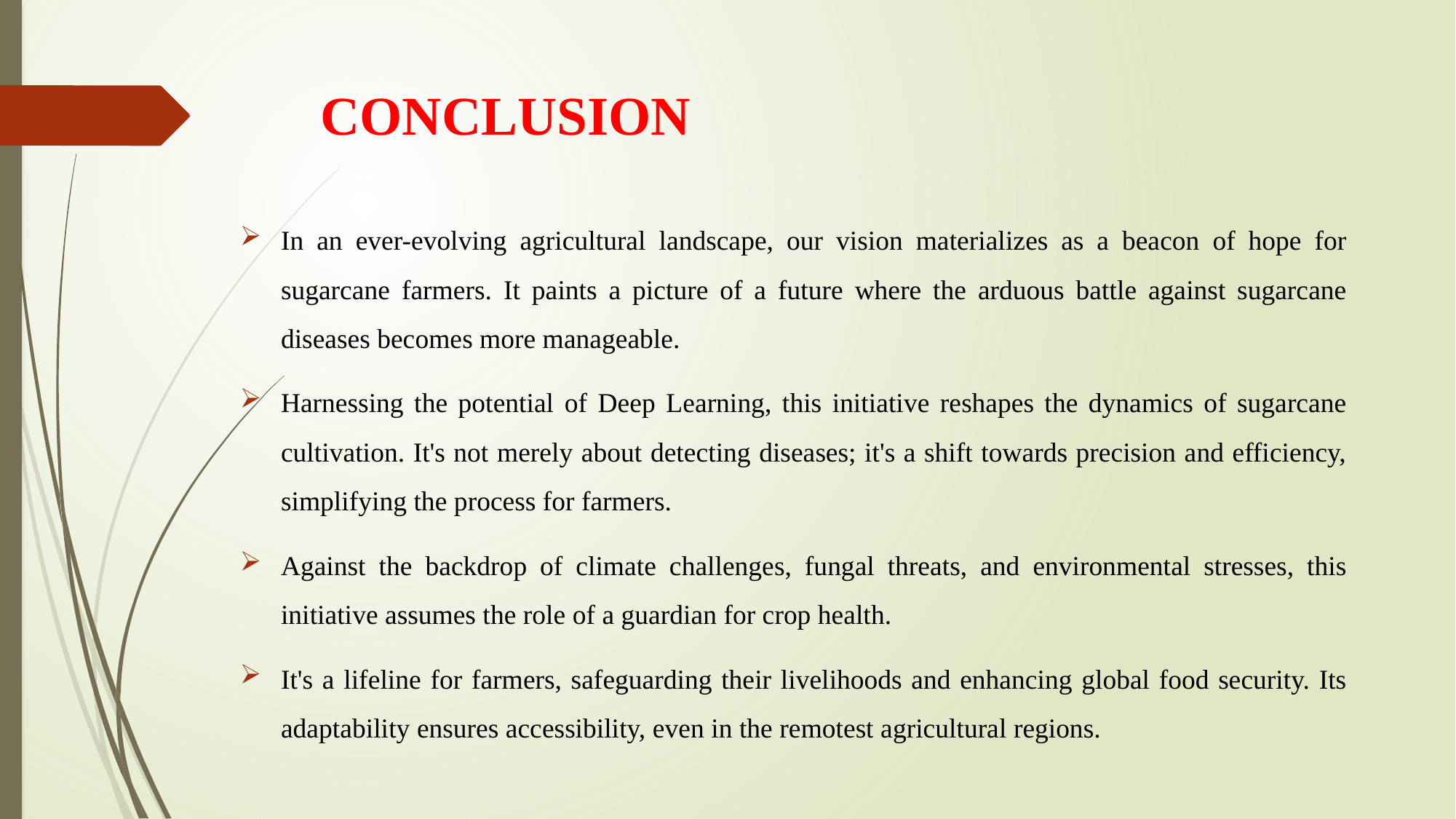

# CONCLUSION
In an ever-evolving agricultural landscape, our vision materializes as a beacon of hope for sugarcane farmers. It paints a picture of a future where the arduous battle against sugarcane diseases becomes more manageable.
Harnessing the potential of Deep Learning, this initiative reshapes the dynamics of sugarcane cultivation. It's not merely about detecting diseases; it's a shift towards precision and efficiency, simplifying the process for farmers.
Against the backdrop of climate challenges, fungal threats, and environmental stresses, this initiative assumes the role of a guardian for crop health.
It's a lifeline for farmers, safeguarding their livelihoods and enhancing global food security. Its adaptability ensures accessibility, even in the remotest agricultural regions.